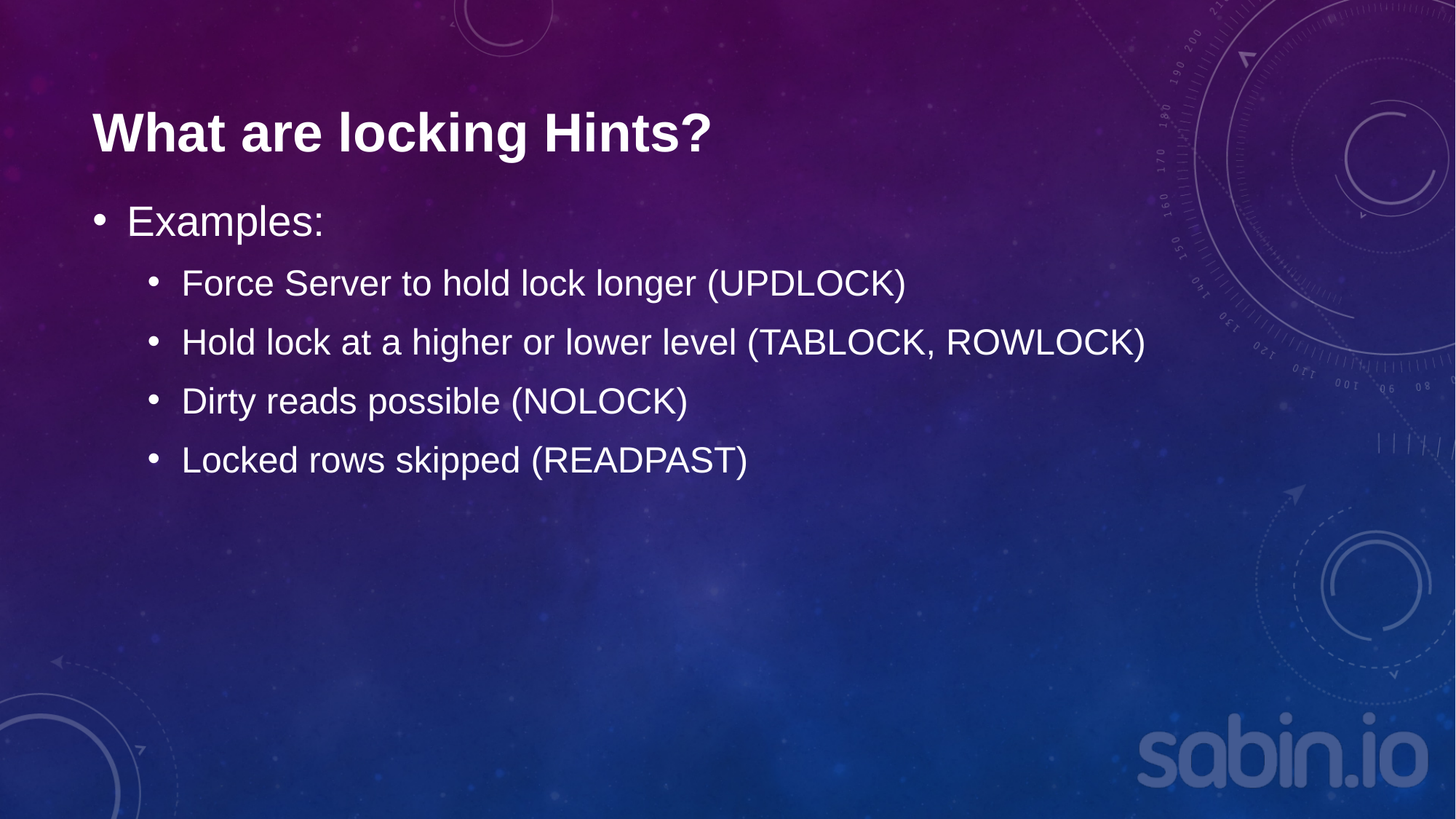

# What are locking Hints?
Examples:
Force Server to hold lock longer (UPDLOCK)
Hold lock at a higher or lower level (TABLOCK, ROWLOCK)
Dirty reads possible (NOLOCK)
Locked rows skipped (READPAST)